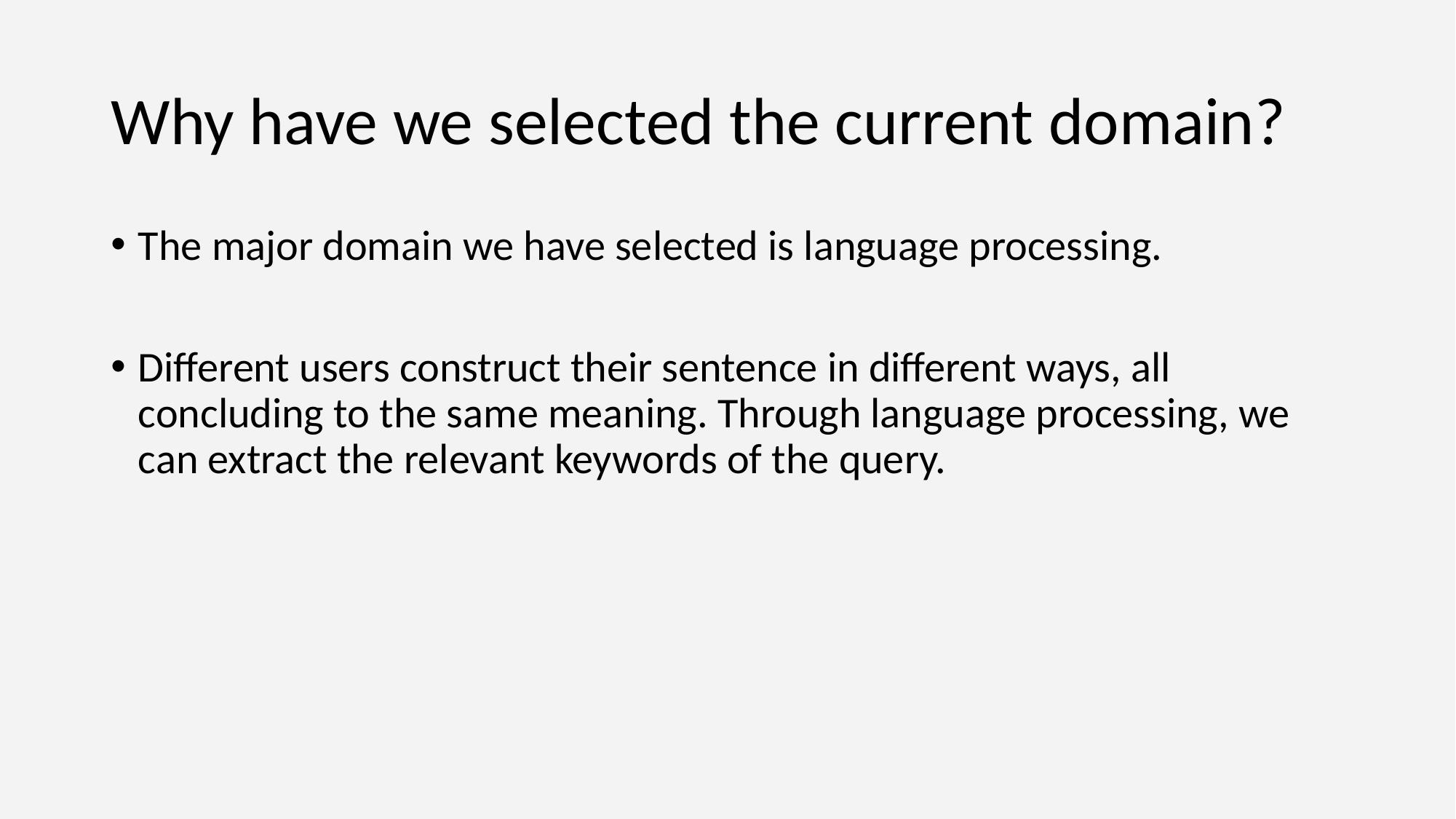

# Why have we selected the current domain?
The major domain we have selected is language processing.

Different users construct their sentence in different ways, all concluding to the same meaning. Through language processing, we can extract the relevant keywords of the query.